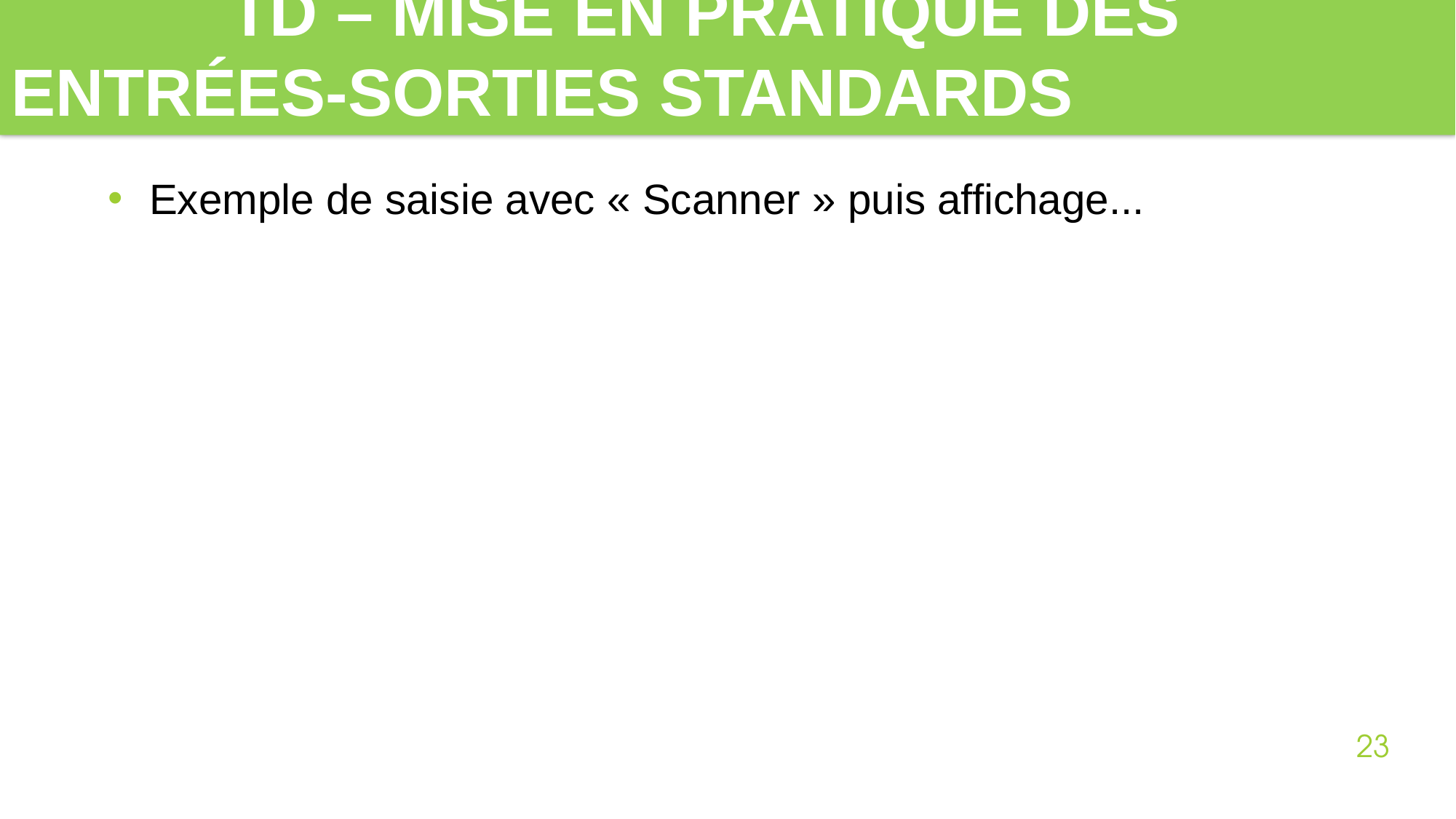

TD – Mise en pratique des entrées-sorties standards
Exemple de saisie avec « Scanner » puis affichage...
23